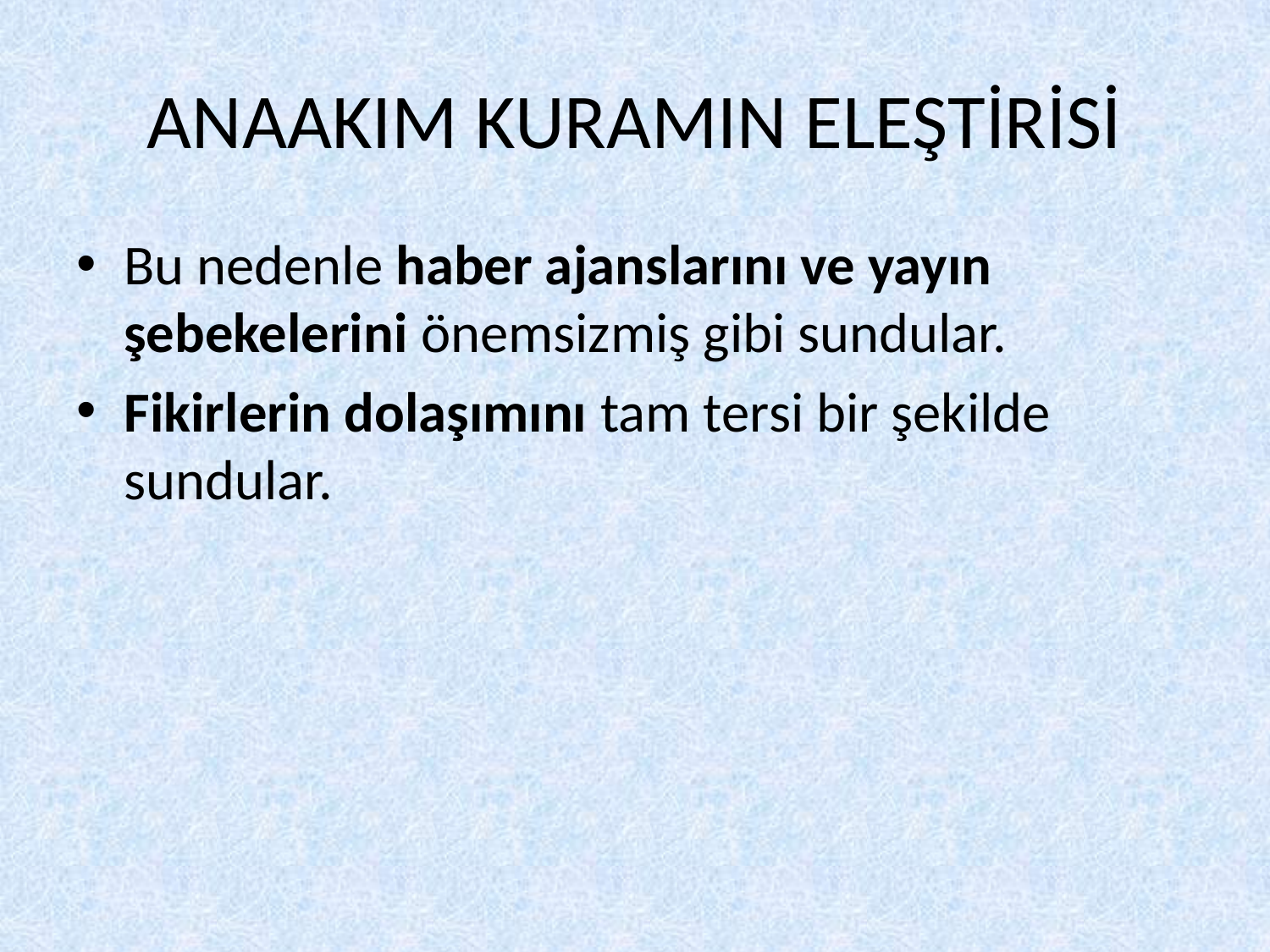

# ANAAKIM KURAMIN ELEŞTİRİSİ
Bu nedenle haber ajanslarını ve yayın şebekelerini önemsizmiş gibi sundular.
Fikirlerin dolaşımını tam tersi bir şekilde sundular.